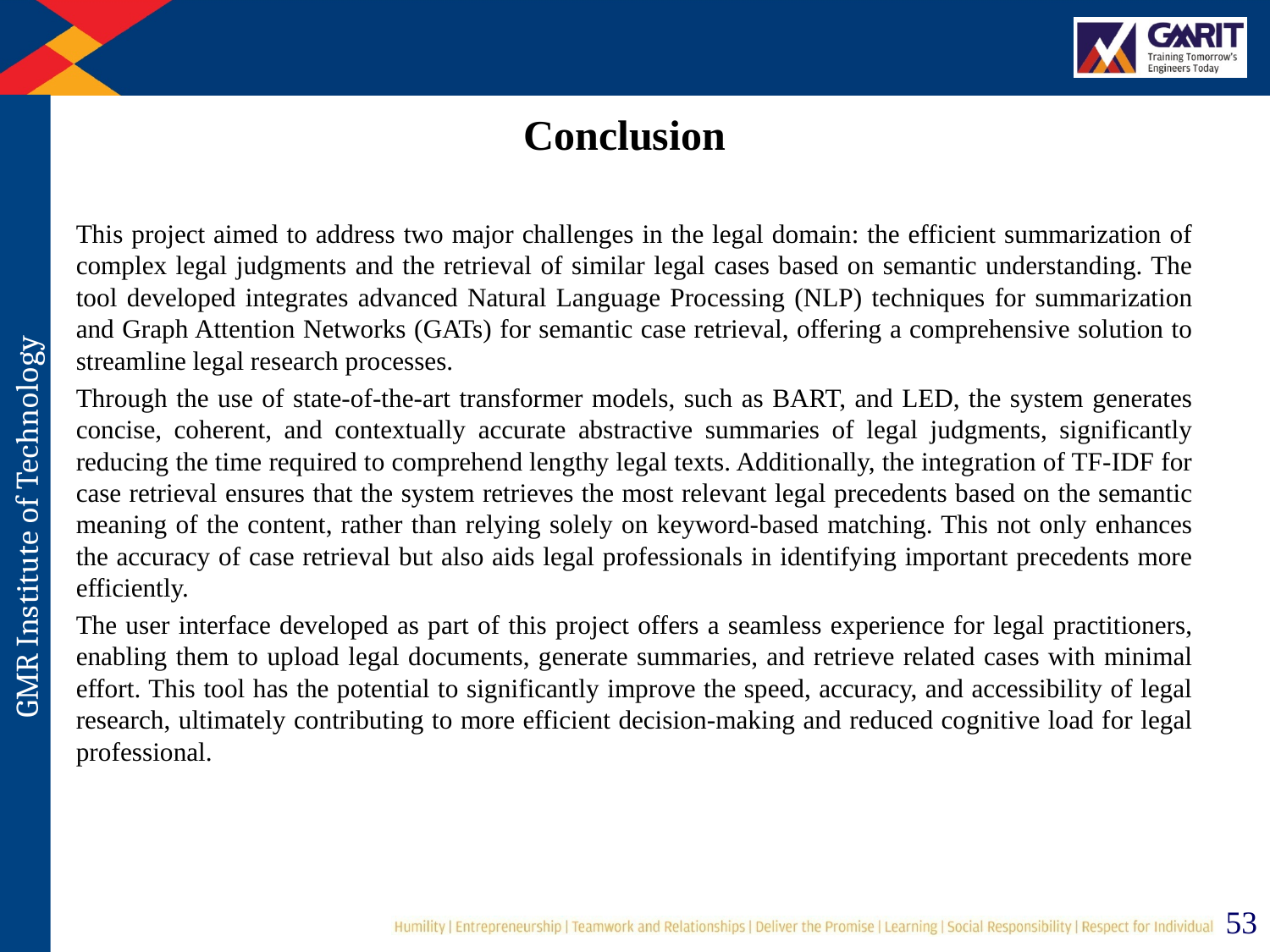

# Conclusion
This project aimed to address two major challenges in the legal domain: the efficient summarization of complex legal judgments and the retrieval of similar legal cases based on semantic understanding. The tool developed integrates advanced Natural Language Processing (NLP) techniques for summarization and Graph Attention Networks (GATs) for semantic case retrieval, offering a comprehensive solution to streamline legal research processes.
Through the use of state-of-the-art transformer models, such as BART, and LED, the system generates concise, coherent, and contextually accurate abstractive summaries of legal judgments, significantly reducing the time required to comprehend lengthy legal texts. Additionally, the integration of TF-IDF for case retrieval ensures that the system retrieves the most relevant legal precedents based on the semantic meaning of the content, rather than relying solely on keyword-based matching. This not only enhances the accuracy of case retrieval but also aids legal professionals in identifying important precedents more efficiently.
The user interface developed as part of this project offers a seamless experience for legal practitioners, enabling them to upload legal documents, generate summaries, and retrieve related cases with minimal effort. This tool has the potential to significantly improve the speed, accuracy, and accessibility of legal research, ultimately contributing to more efficient decision-making and reduced cognitive load for legal professional.

53